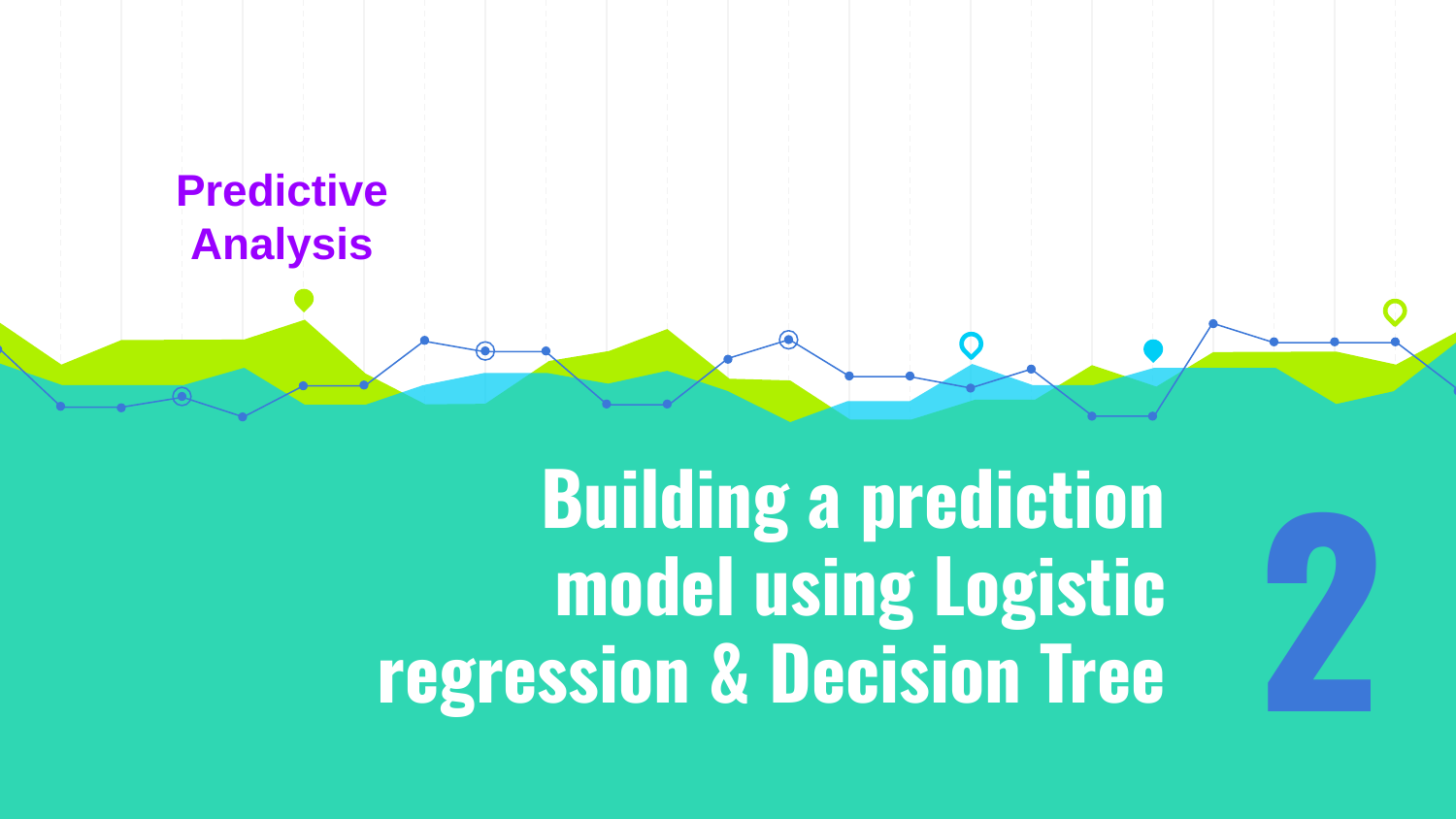

Predictive Analysis

# Building a prediction model using Logistic regression & Decision Tree
2